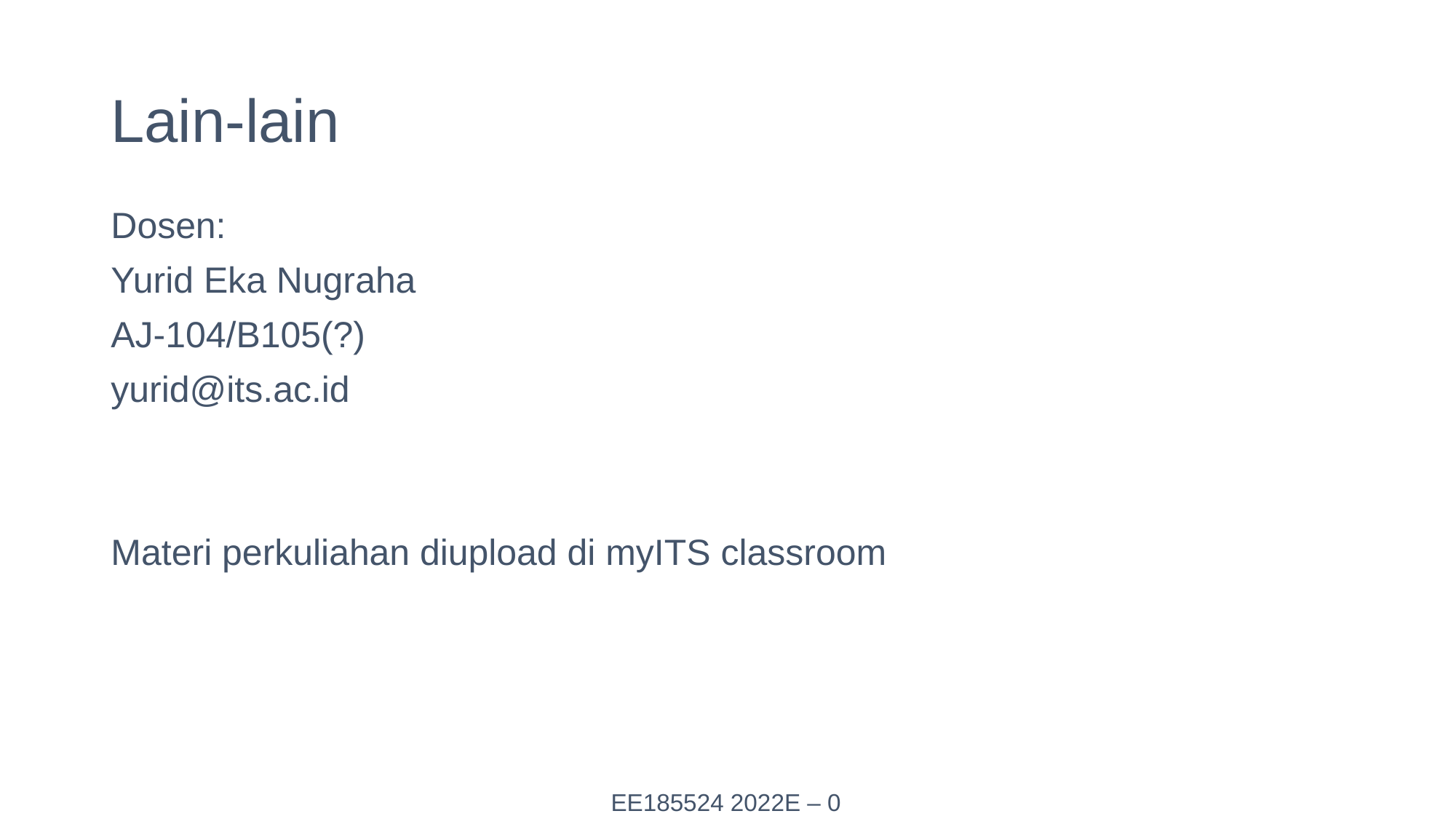

# Lain-lain
Dosen:
Yurid Eka Nugraha
AJ-104/B105(?)
yurid@its.ac.id

Materi perkuliahan diupload di myITS classroom
EE185524 2022E – 0